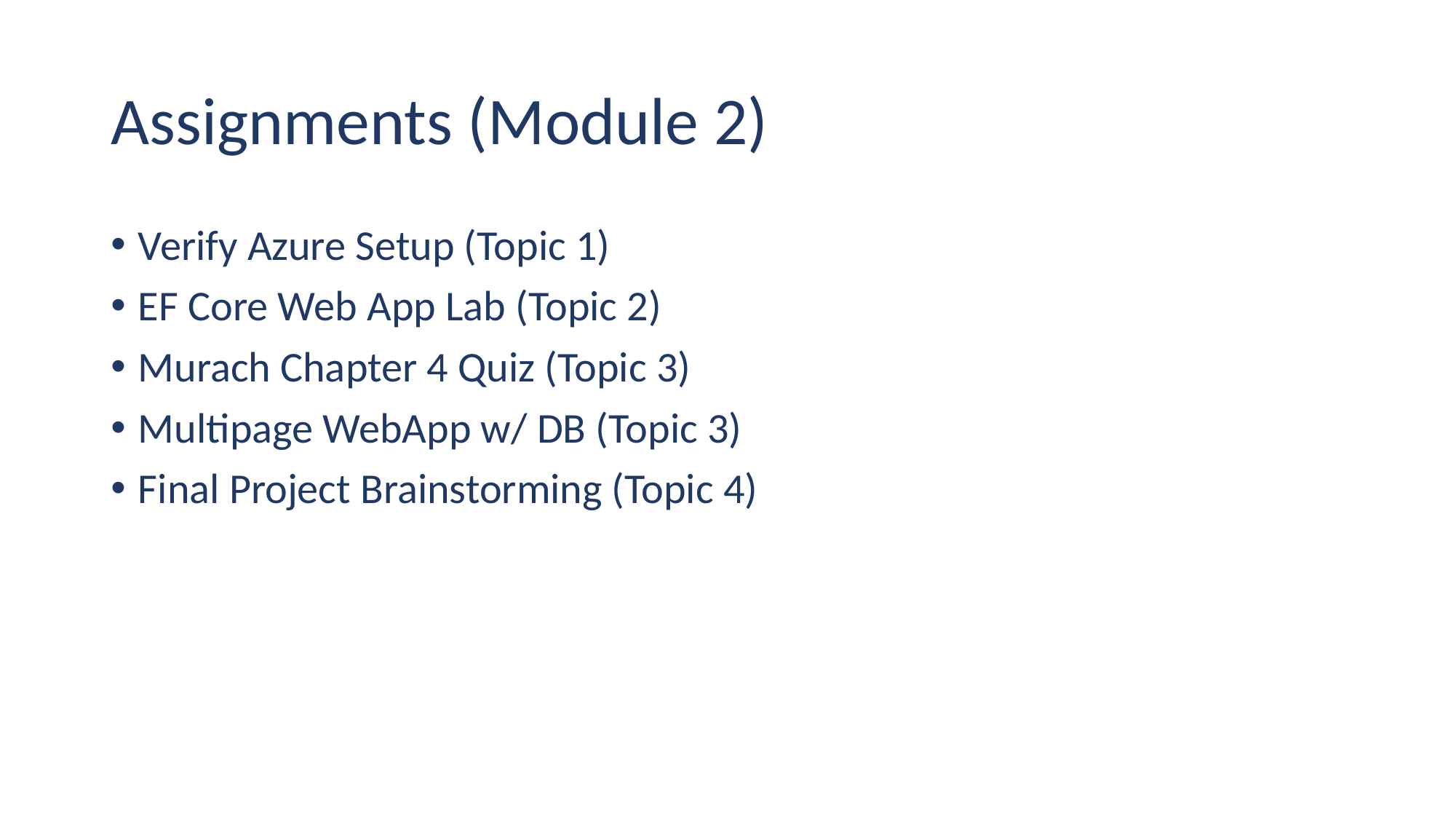

# Assignments (Module 2)
Verify Azure Setup (Topic 1)
EF Core Web App Lab (Topic 2)
Murach Chapter 4 Quiz (Topic 3)
Multipage WebApp w/ DB (Topic 3)
Final Project Brainstorming (Topic 4)